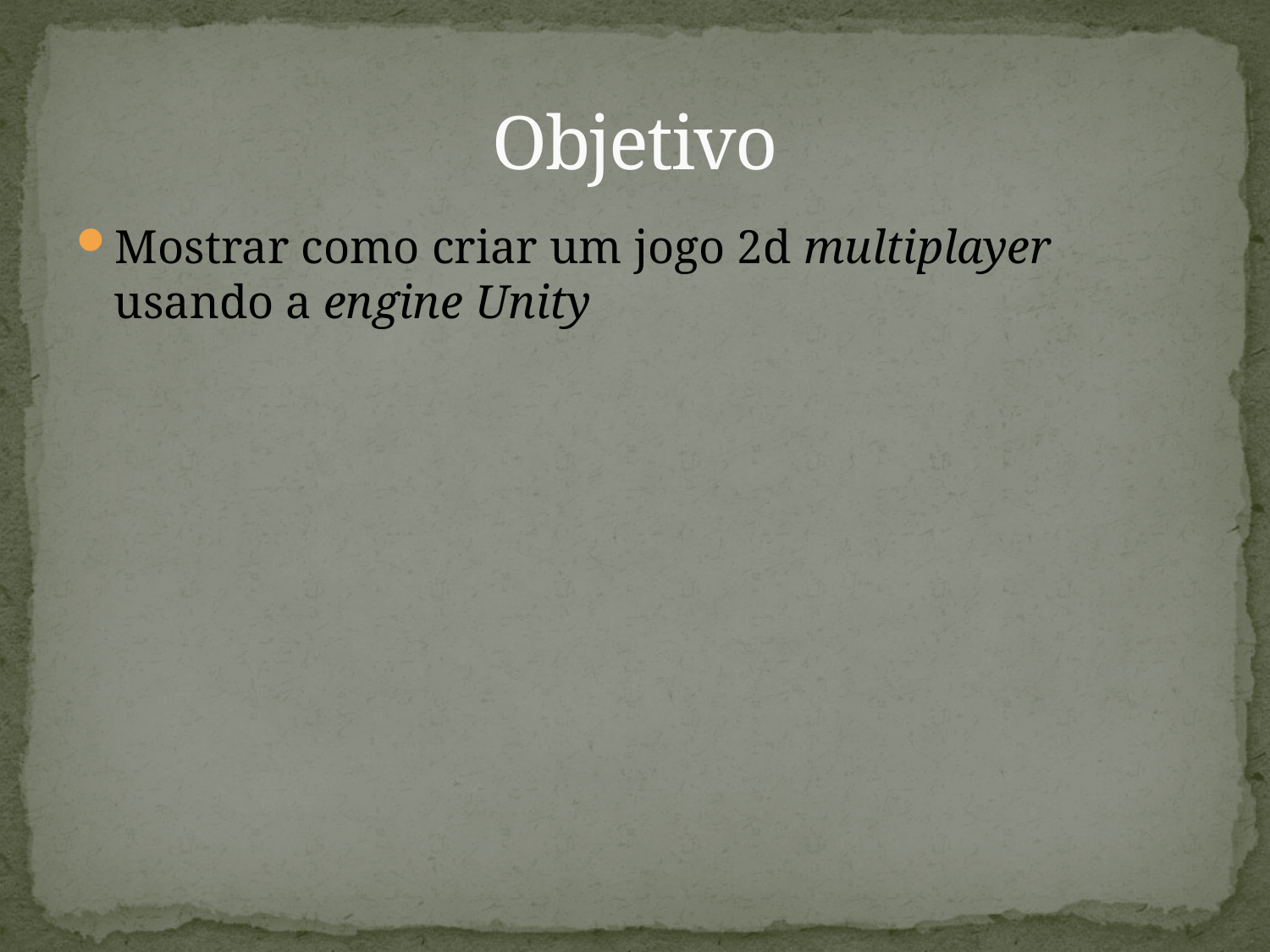

# Objetivo
Mostrar como criar um jogo 2d multiplayer usando a engine Unity